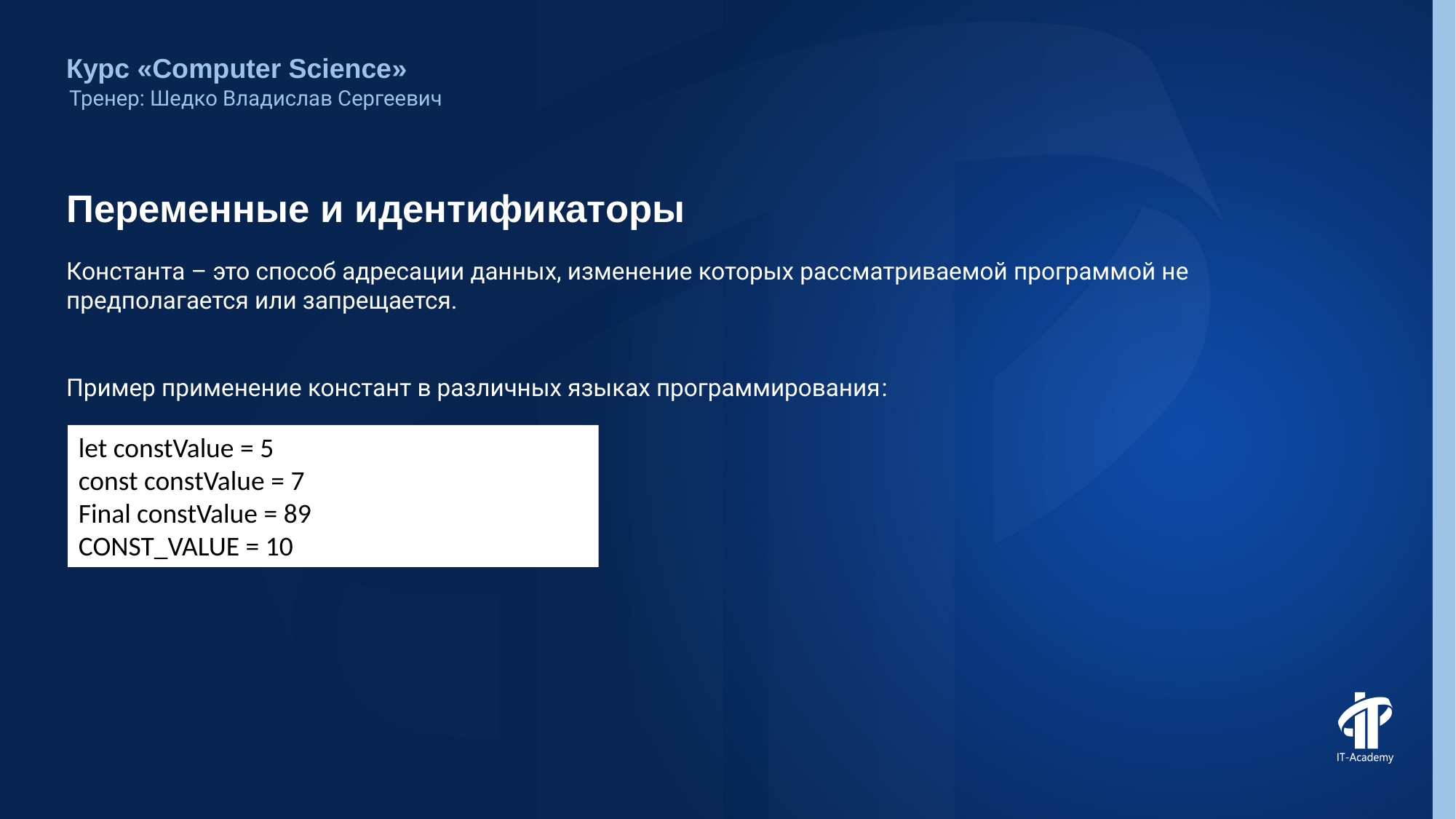

Курс «Computer Science»
Тренер: Шедко Владислав Сергеевич

# Переменные и идентификаторы
Константа – это способ адресации данных, изменение которых рассматриваемой программой не предполагается или запрещается.

Пример применение констант в различных языках программирования:

let constValue = 5
const constValue = 7
Final constValue = 89
CONST_VALUE = 10